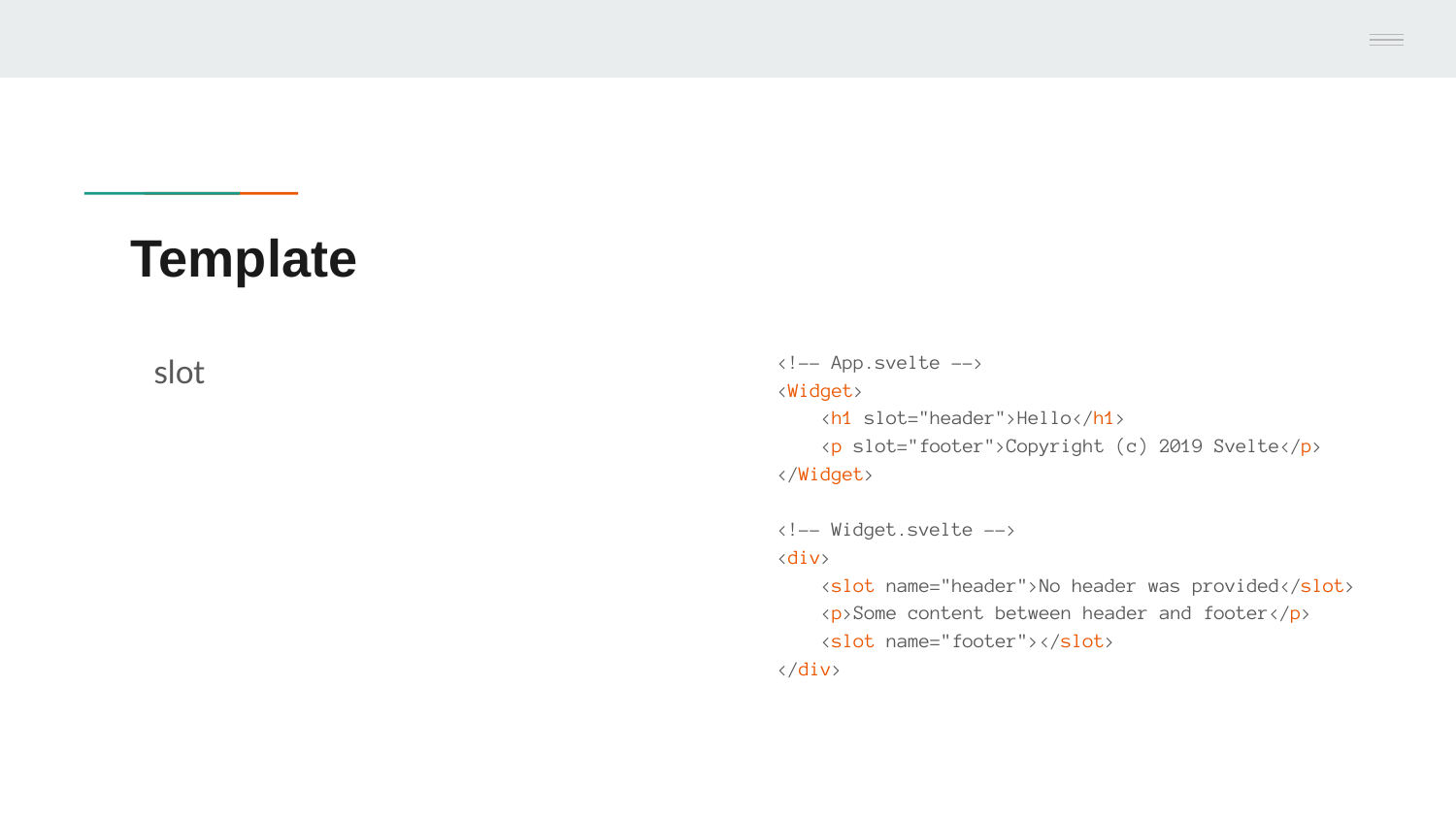

# Template
slot
<!-- App.svelte -->
<Widget>
    <h1 slot="header">Hello</h1>
    <p slot="footer">Copyright (c) 2019 Svelte</p>
</Widget>

<!-- Widget.svelte -->
<div>
    <slot name="header">No header was provided</slot>
    <p>Some content between header and footer</p>
    <slot name="footer"></slot>
</div>